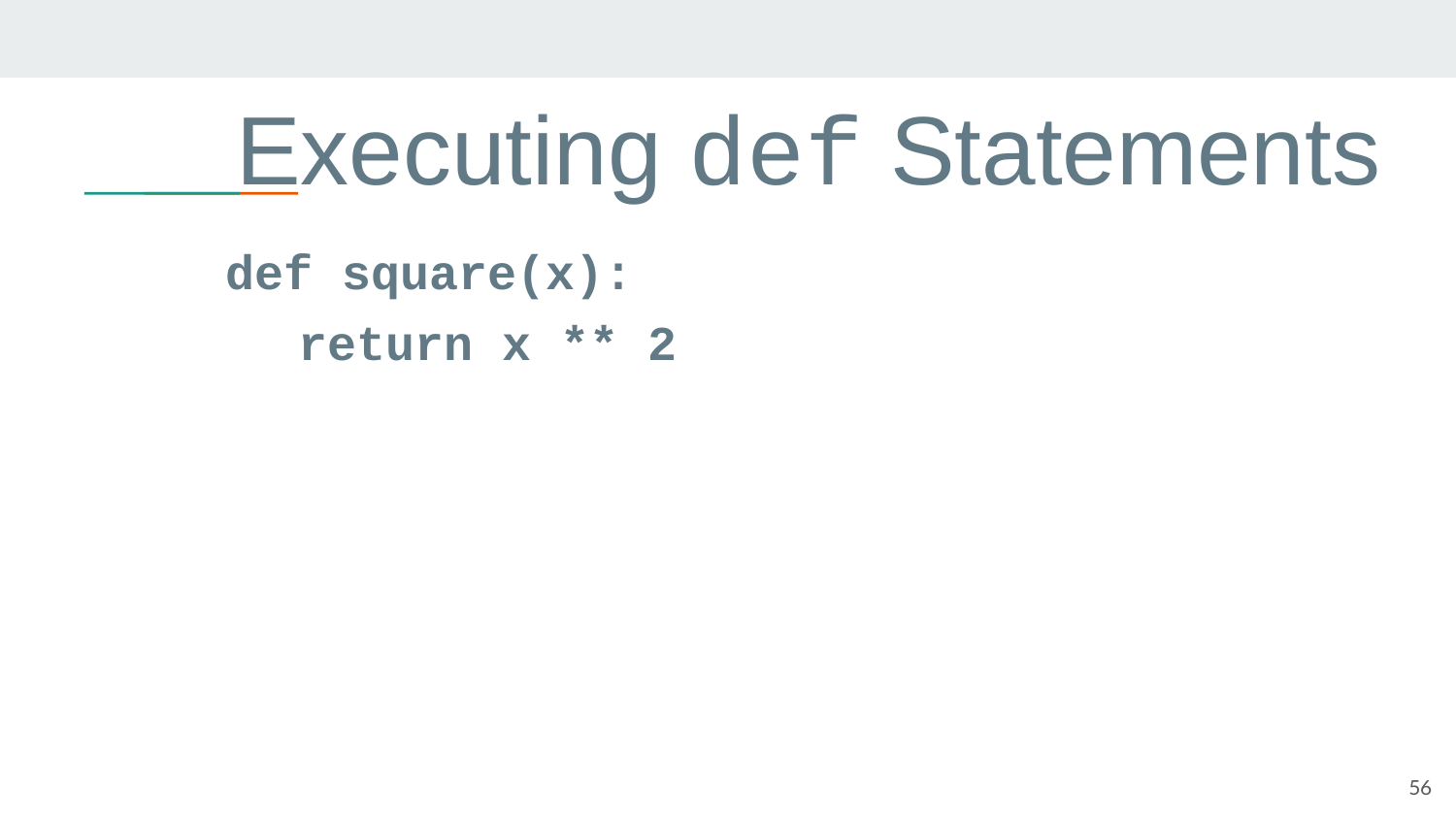

# Executing def Statements

def square(x):
return x ** 2
56